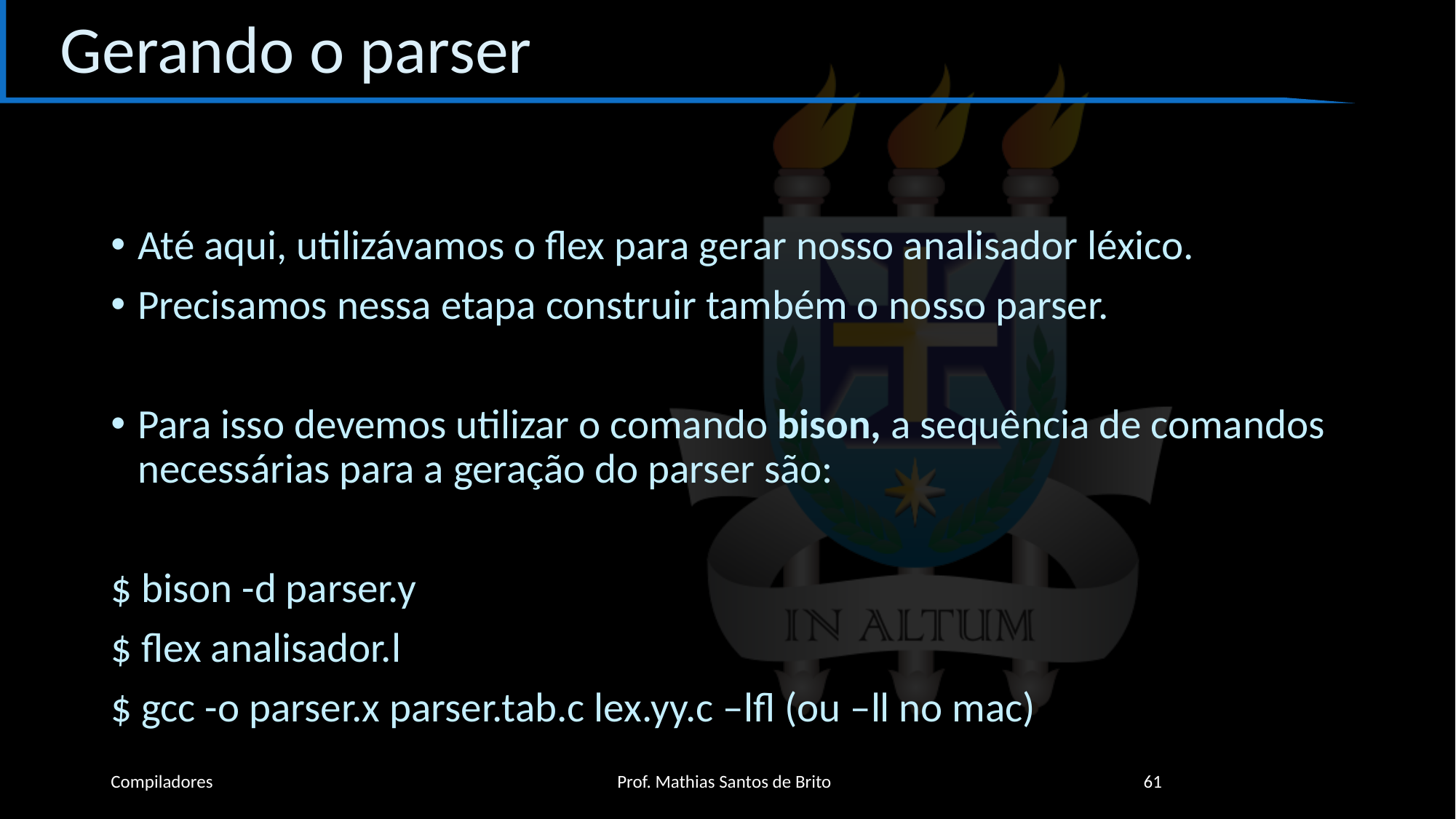

# Gerando o parser
Até aqui, utilizávamos o flex para gerar nosso analisador léxico.
Precisamos nessa etapa construir também o nosso parser.

Para isso devemos utilizar o comando bison, a sequência de comandos necessárias para a geração do parser são:

$ bison -d parser.y
$ flex analisador.l
$ gcc -o parser.x parser.tab.c lex.yy.c –lfl (ou –ll no mac)
Compiladores
Prof. Mathias Santos de Brito
61